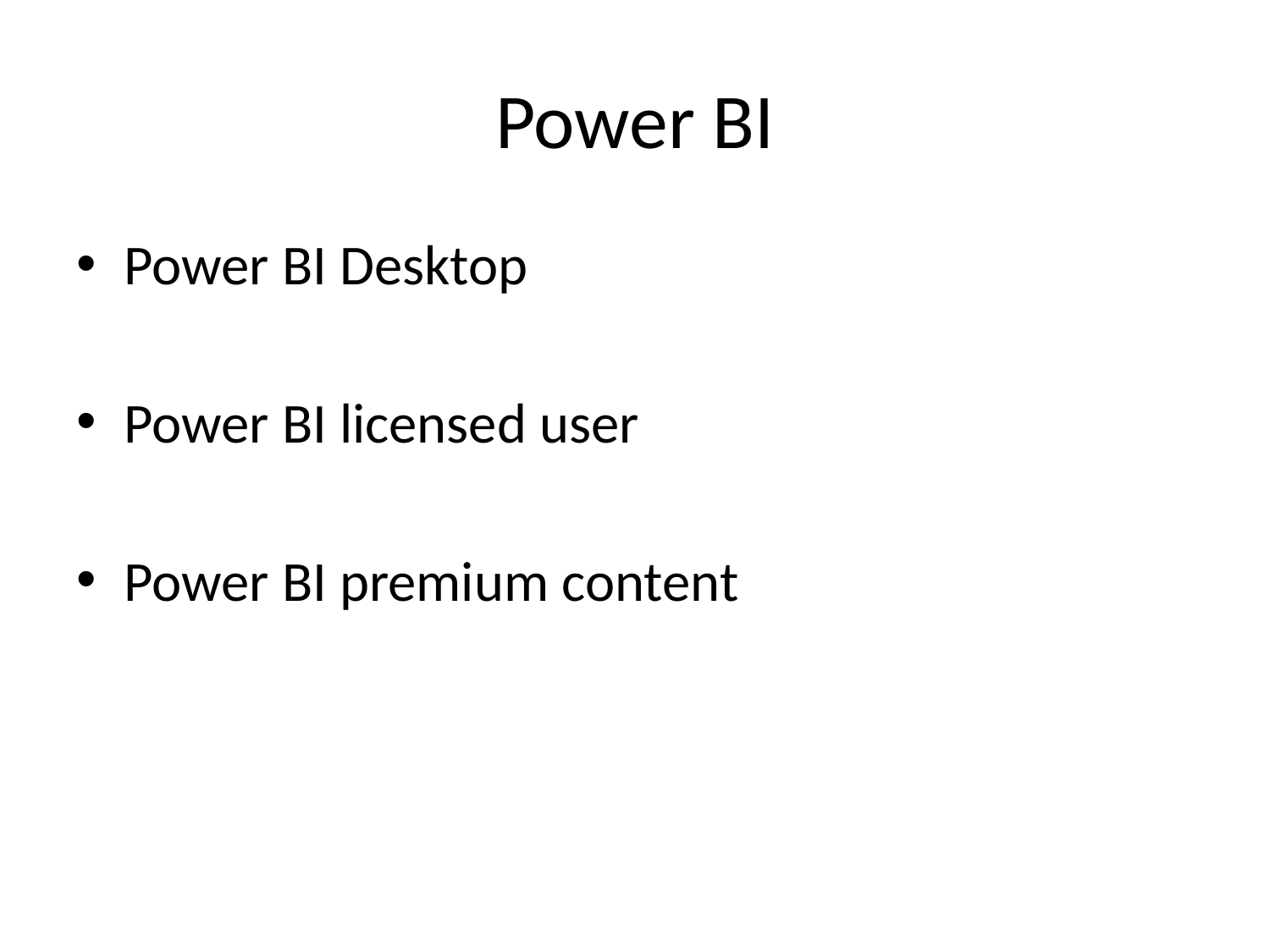

# Power BI
Power BI Desktop

Power BI licensed user

Power BI premium content